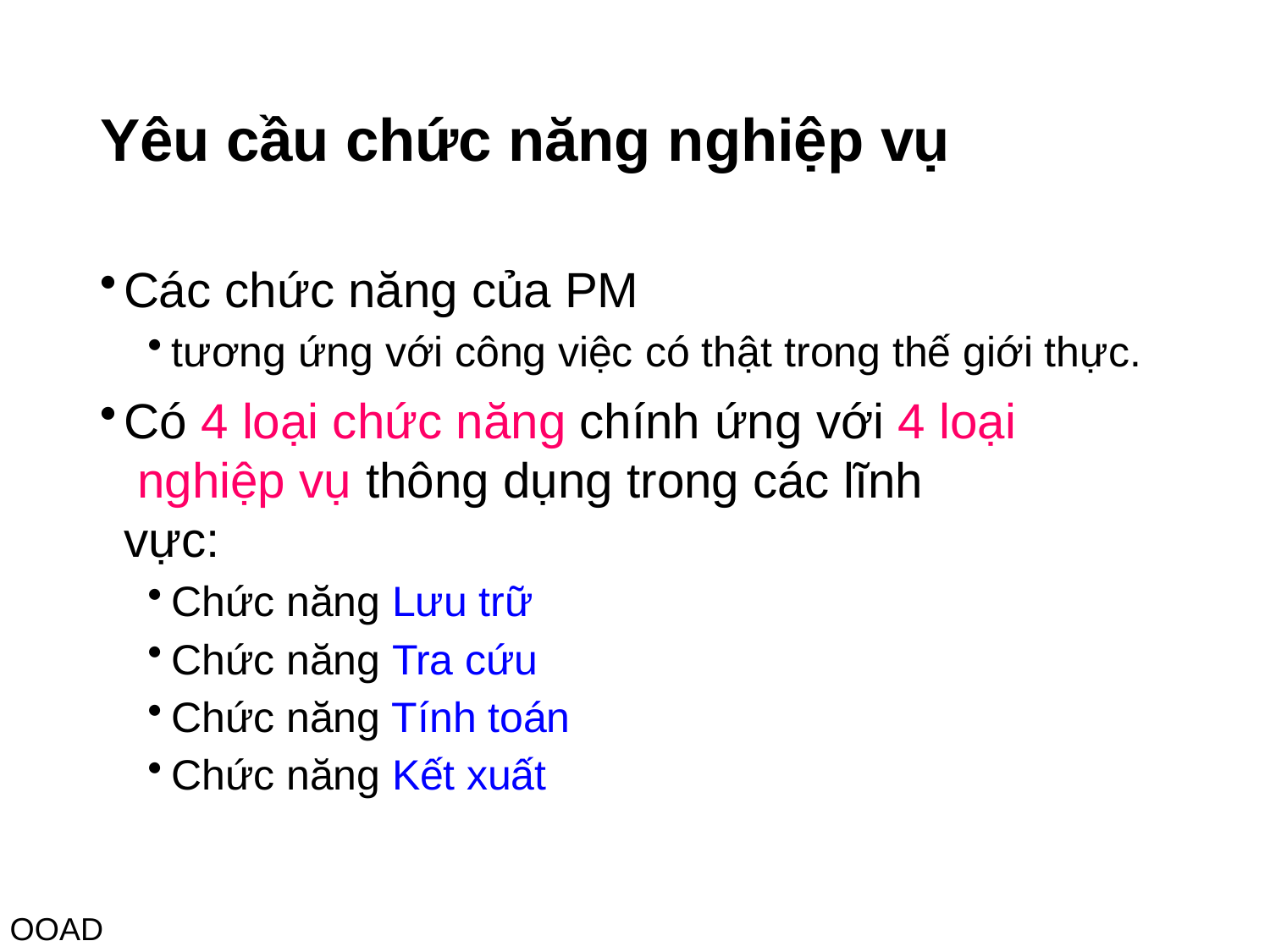

# Yêu cầu chức năng nghiệp vụ
Các chức năng của PM
tương ứng với công việc có thật trong thế giới thực.
Có 4 loại chức năng chính ứng với 4 loại  nghiệp vụ thông dụng trong các lĩnh vực:
Chức năng Lưu trữ
Chức năng Tra cứu
Chức năng Tính toán
Chức năng Kết xuất
OOAD